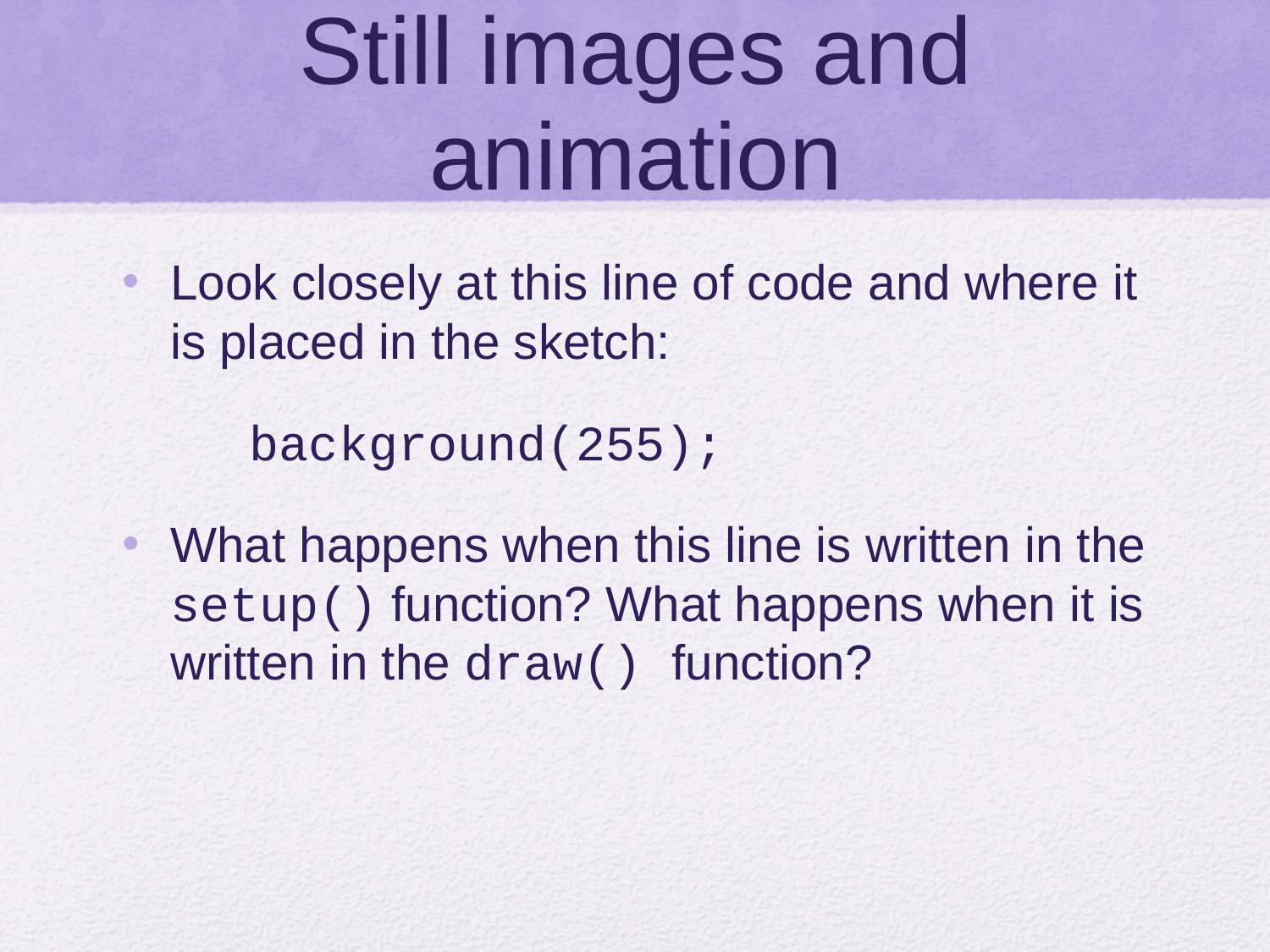

# Still images and animation
Look closely at this line of code and where it is placed in the sketch:
	background(255);
What happens when this line is written in the setup() function? What happens when it is written in the draw() function?